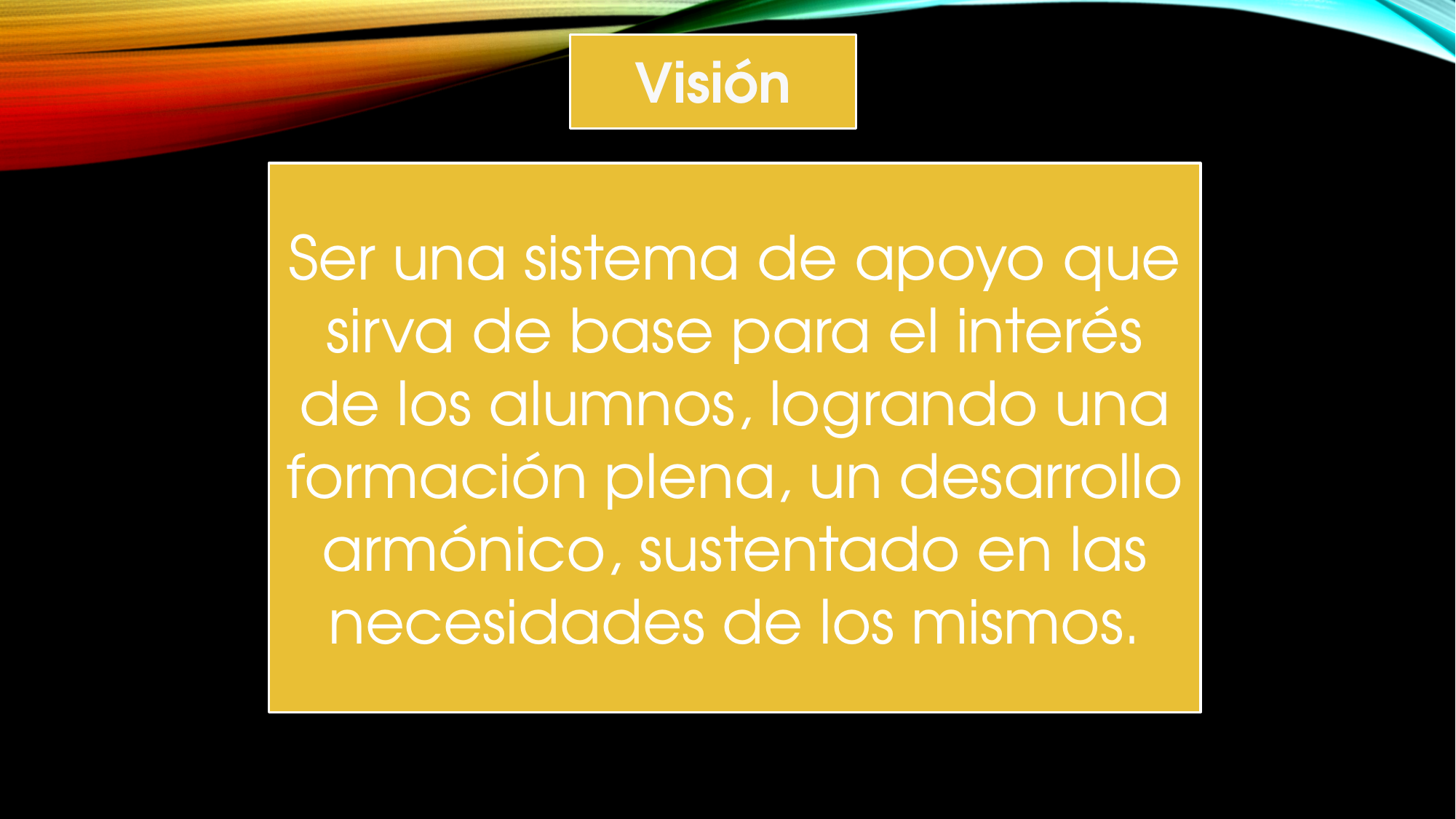

Visión
Ser una sistema de apoyo que sirva de base para el interés de los alumnos, logrando una formación plena, un desarrollo armónico, sustentado en las necesidades de los mismos.